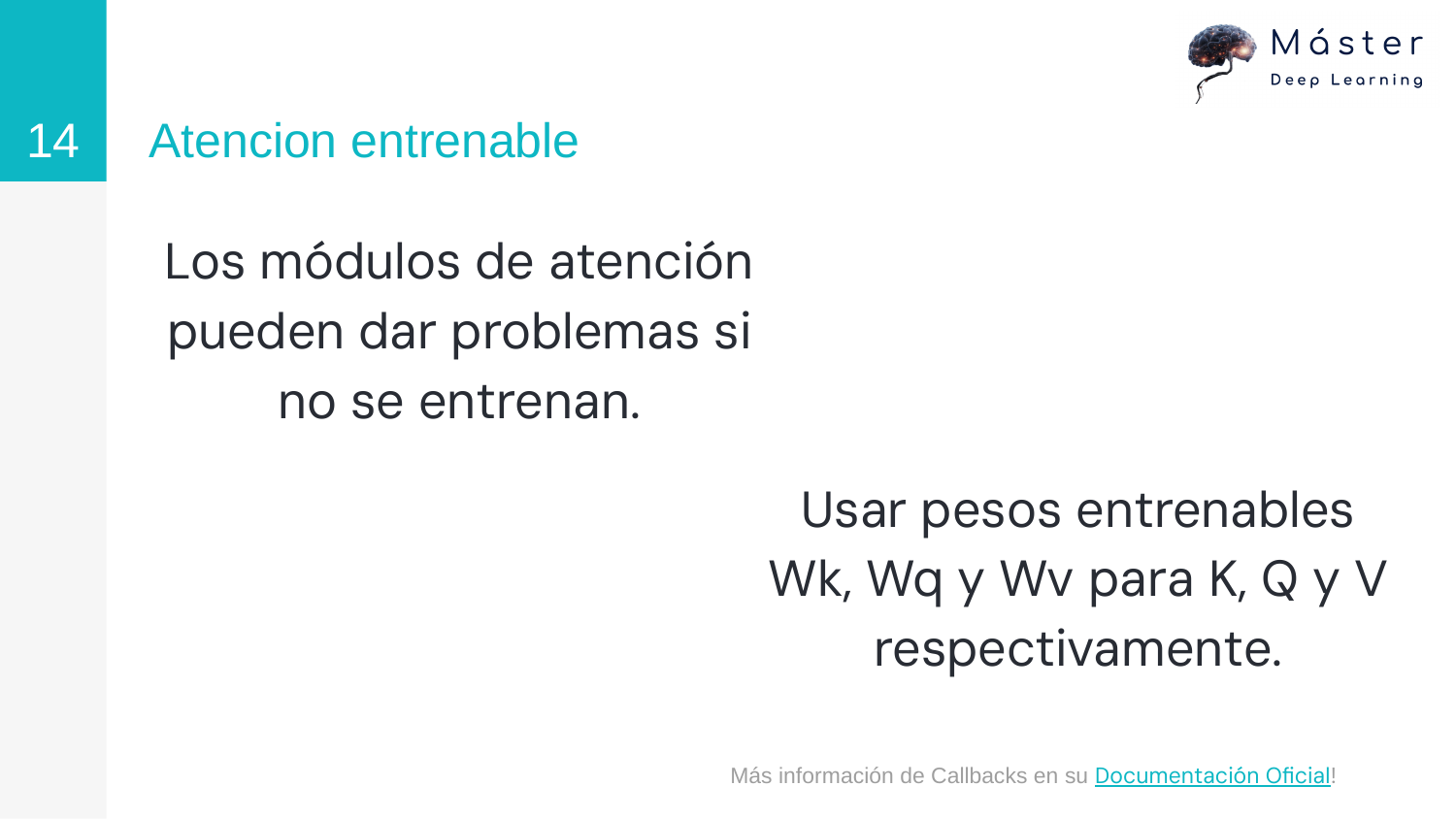

14
# Atencion entrenable
Los módulos de atención pueden dar problemas si no se entrenan.
Usar pesos entrenables Wk, Wq y Wv para K, Q y V respectivamente.
Más información de Callbacks en su Documentación Oficial!